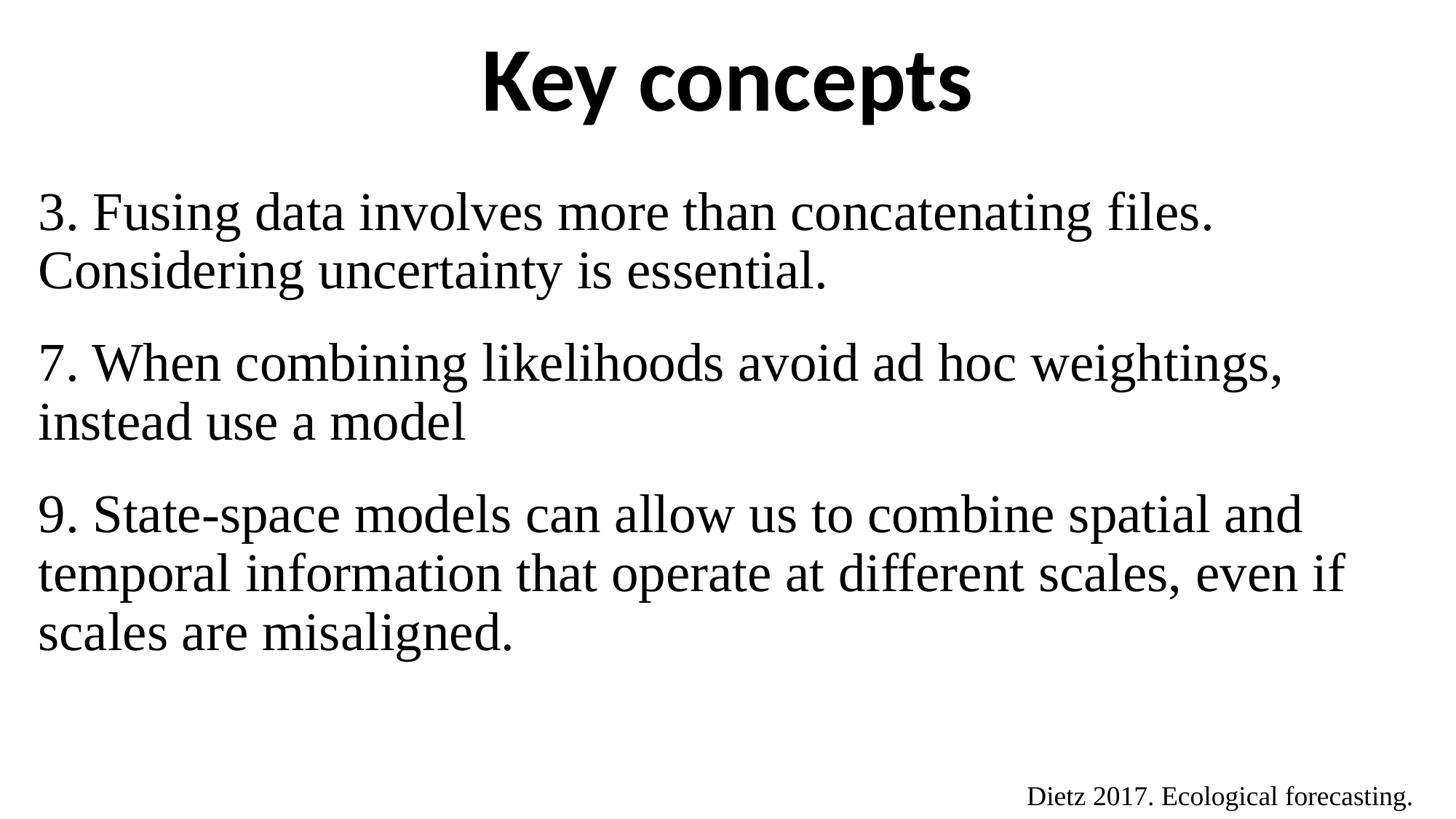

# Key concepts
3. Fusing data involves more than concatenating files. Considering uncertainty is essential.
7. When combining likelihoods avoid ad hoc weightings, instead use a model
9. State-space models can allow us to combine spatial and temporal information that operate at different scales, even if scales are misaligned.
Dietz 2017. Ecological forecasting.